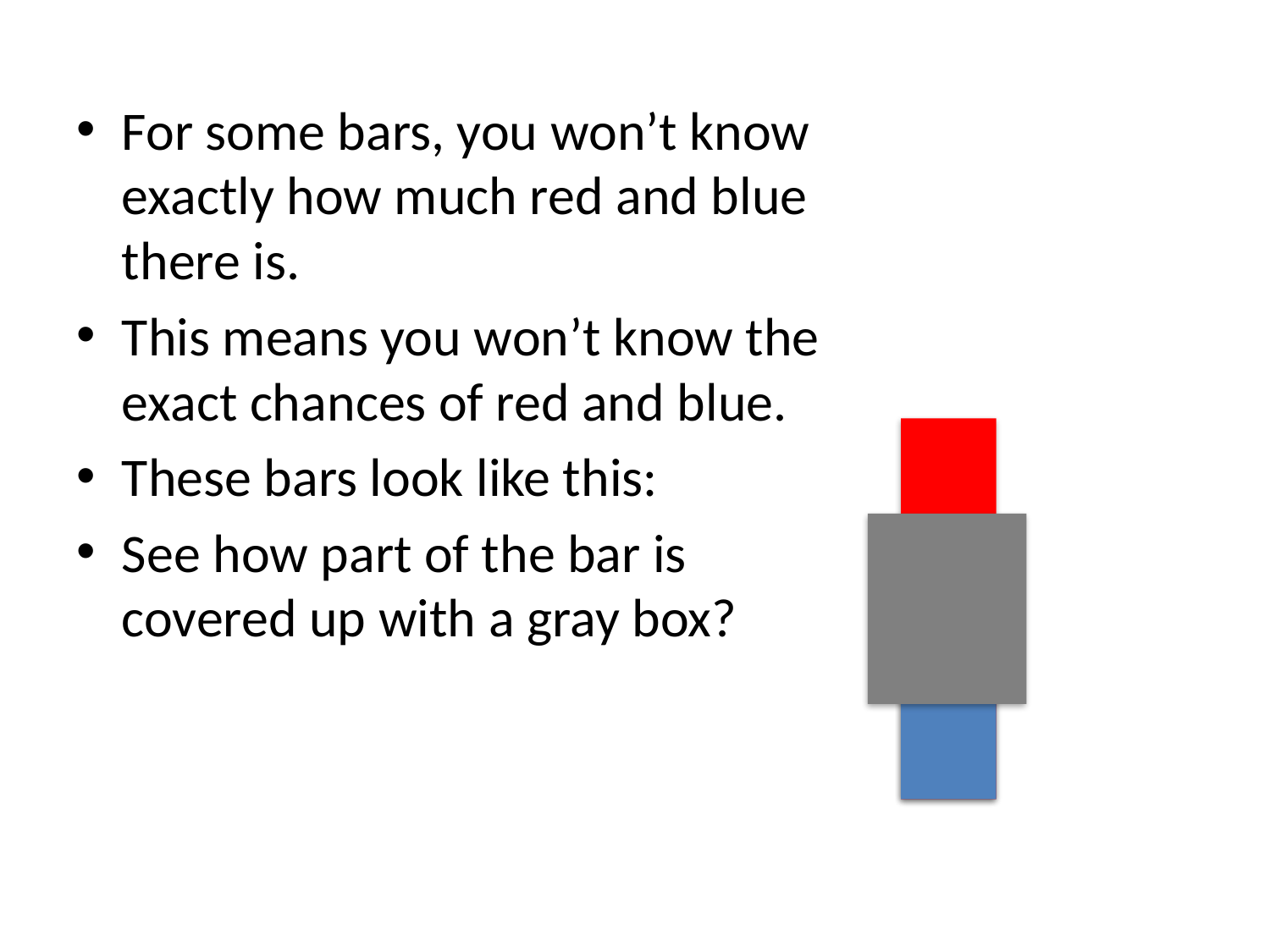

For some bars, you won’t know exactly how much red and blue there is.
This means you won’t know the exact chances of red and blue.
These bars look like this:
See how part of the bar is covered up with a gray box?